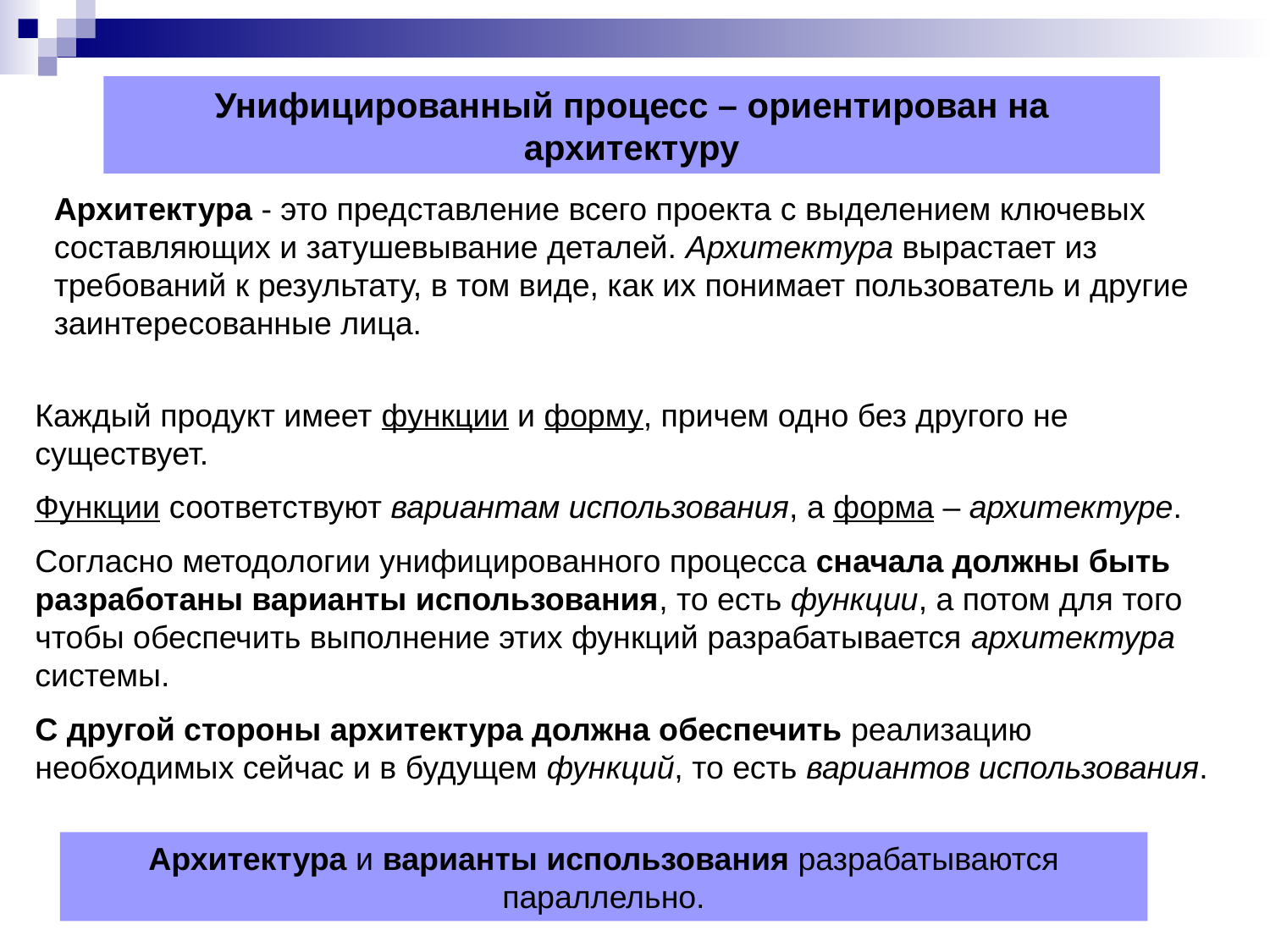

Унифицированный процесс – ориентирован на архитектуру
Архитектура - это представление всего проекта с выделением ключевых составляющих и затушевывание деталей. Архитектура вырастает из требований к результату, в том виде, как их понимает пользователь и другие заинтересованные лица.
Каждый продукт имеет функции и форму, причем одно без другого не существует.
Функции соответствуют вариантам использования, а форма – архитектуре.
Согласно методологии унифицированного процесса сначала должны быть разработаны варианты использования, то есть функции, а потом для того чтобы обеспечить выполнение этих функций разрабатывается архитектура системы.
С другой стороны архитектура должна обеспечить реализацию необходимых сейчас и в будущем функций, то есть вариантов использования.
Архитектура и варианты использования разрабатываются параллельно.